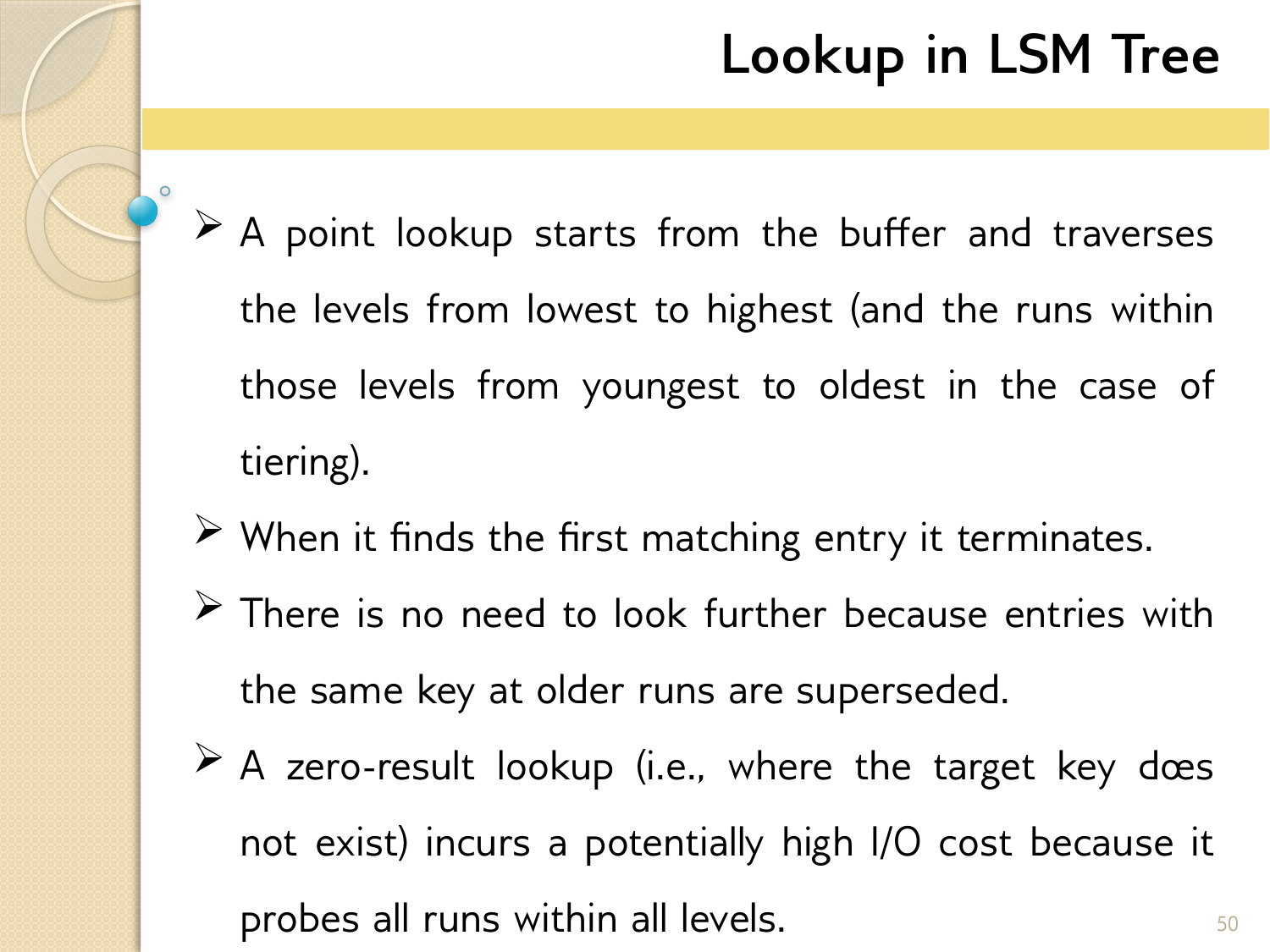

Lookup in LSM Tree

A point lookup starts from the buffer and traverses the levels from lowest to highest (and the runs within those levels from youngest to oldest in the case of tiering).
When it finds the first matching entry it terminates.
There is no need to look further because entries with the same key at older runs are superseded.
A zero-result lookup (i.e., where the target key does not exist) incurs a potentially high I/O cost because it probes all runs within all levels.
50